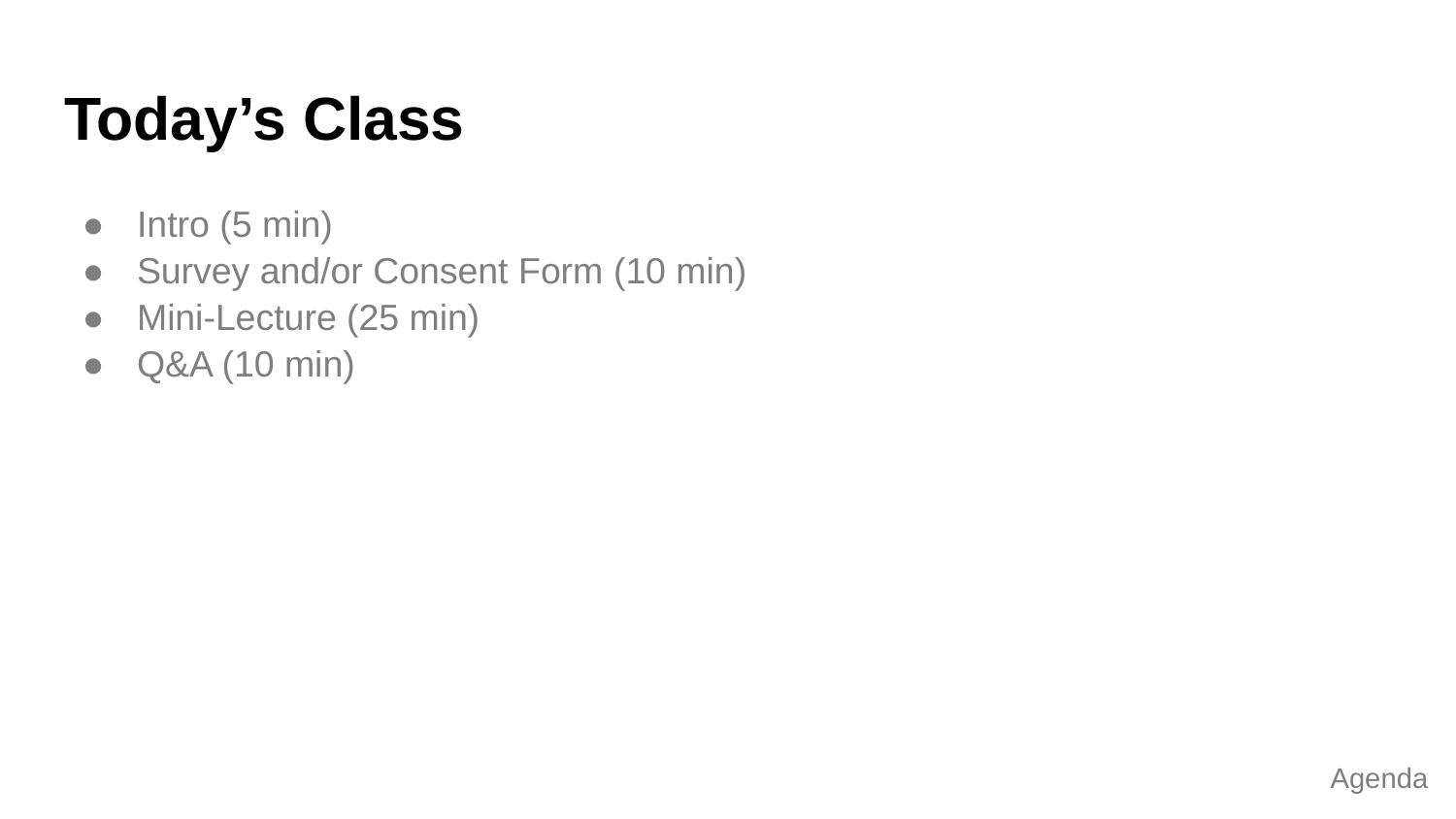

# Today’s Class
Intro (5 min)
Survey and/or Consent Form (10 min)
Mini-Lecture (25 min)
Q&A (10 min)
Agenda